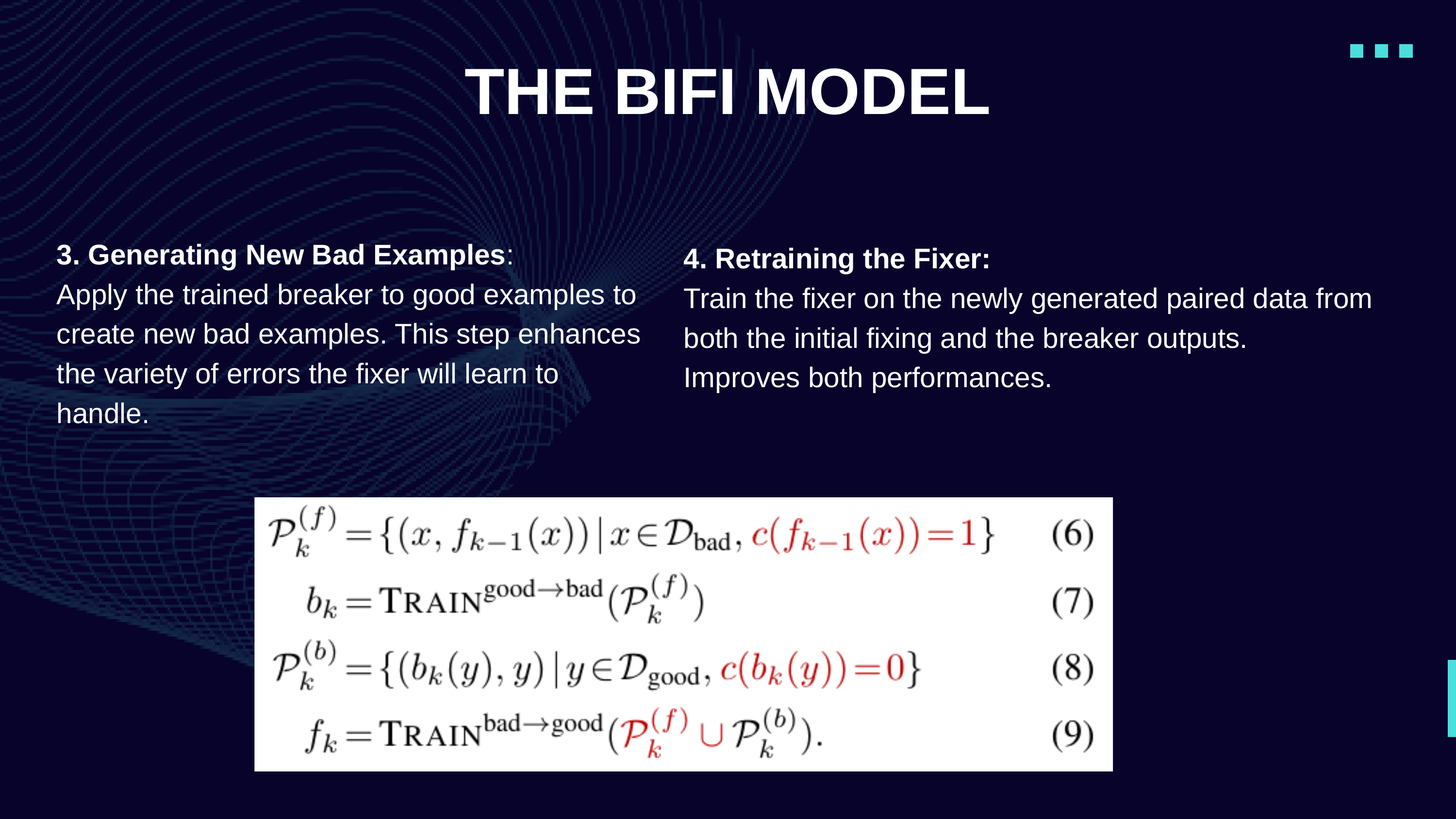

THE BIFI MODEL

3. Generating New Bad Examples:
Apply the trained breaker to good examples to create new bad examples. This step enhances the variety of errors the fixer will learn to handle.

4. Retraining the Fixer:
Train the fixer on the newly generated paired data from both the initial fixing and the breaker outputs.  Improves both performances.